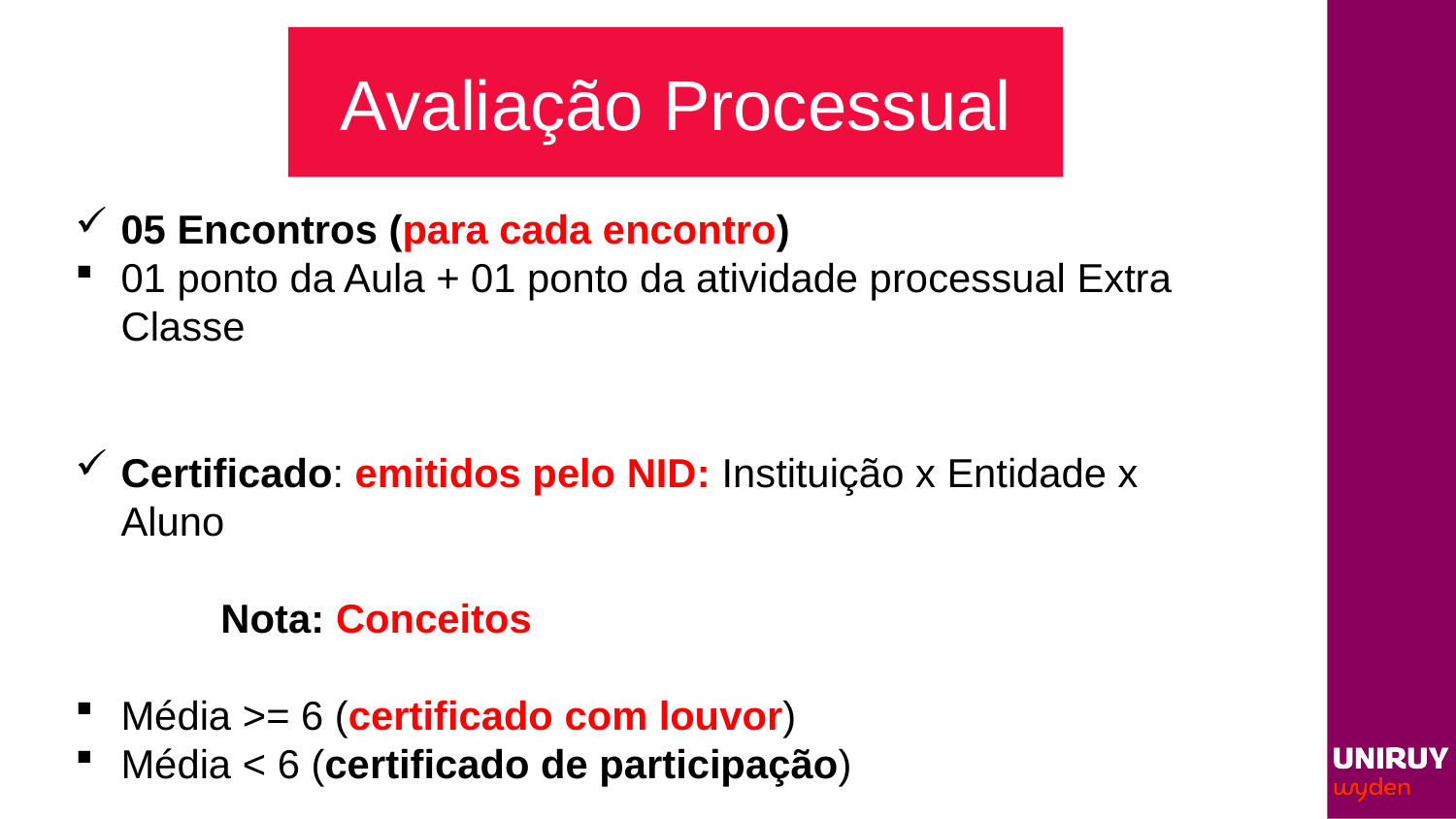

# Avaliação Processual
05 Encontros (para cada encontro)
01 ponto da Aula + 01 ponto da atividade processual Extra Classe

Certificado: emitidos pelo NID: Instituição x Entidade x Aluno

	Nota: Conceitos

Média >= 6 (certificado com louvor)
Média < 6 (certificado de participação)